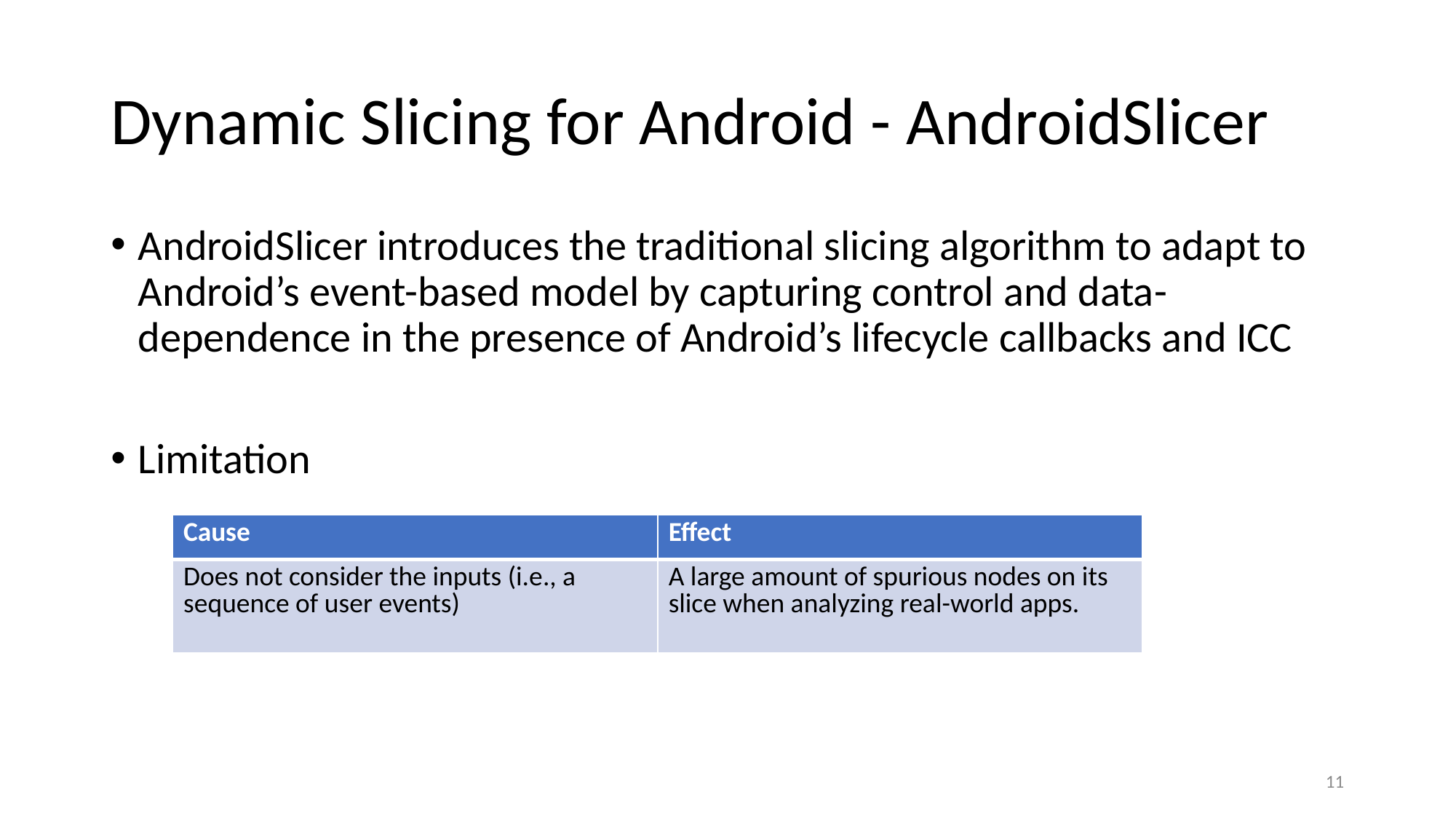

# Dynamic Slicing for Android - AndroidSlicer
AndroidSlicer introduces the traditional slicing algorithm to adapt to Android’s event-based model by capturing control and data-dependence in the presence of Android’s lifecycle callbacks and ICC

Limitation

| Cause | Effect |
| --- | --- |
| Does not consider the inputs (i.e., a sequence of user events) | A large amount of spurious nodes on its slice when analyzing real-world apps. |
11